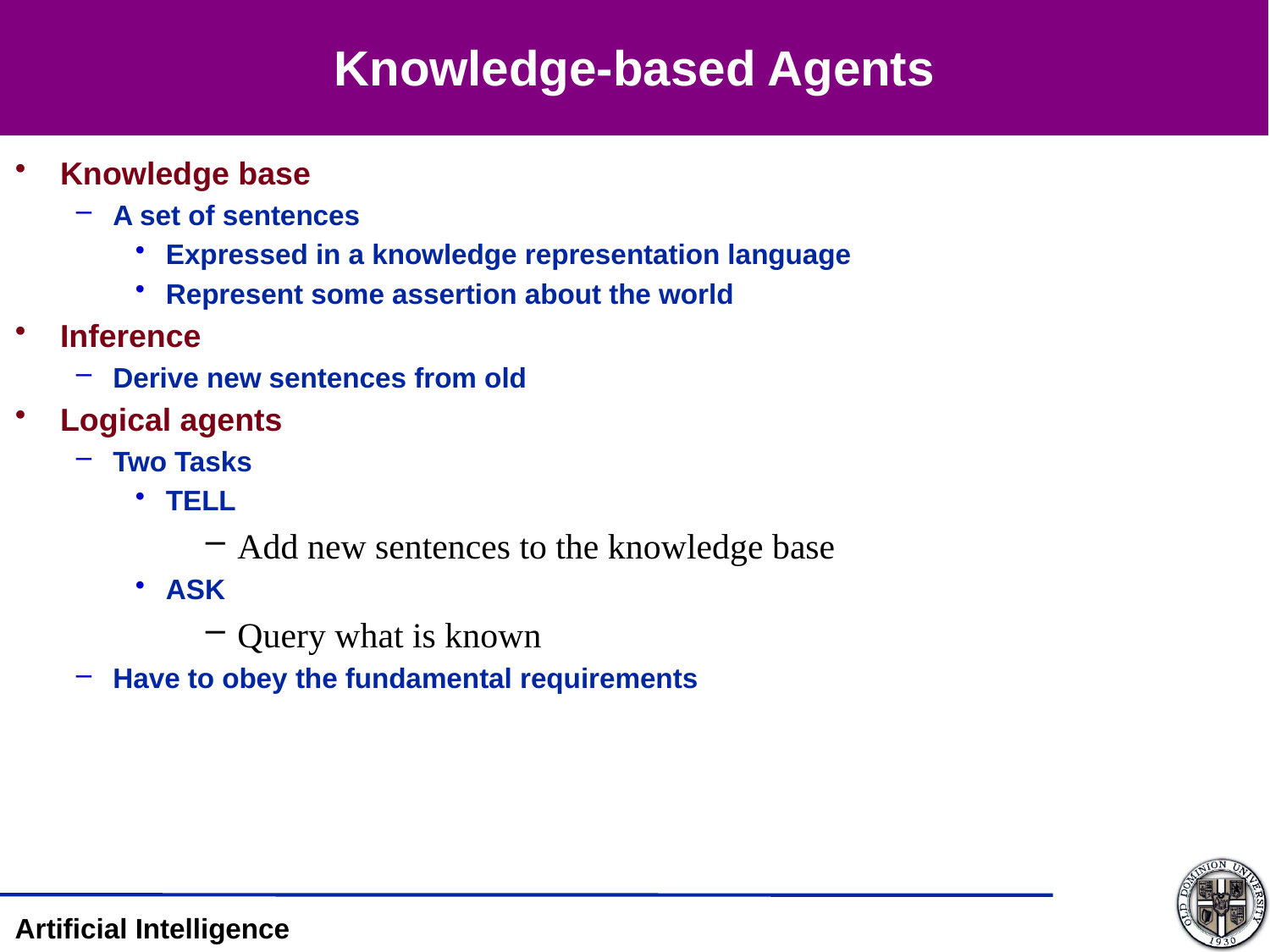

# Knowledge-based Agents
Knowledge base
A set of sentences
Expressed in a knowledge representation language
Represent some assertion about the world
Inference
Derive new sentences from old
Logical agents
Two Tasks
TELL
Add new sentences to the knowledge base
ASK
Query what is known
Have to obey the fundamental requirements